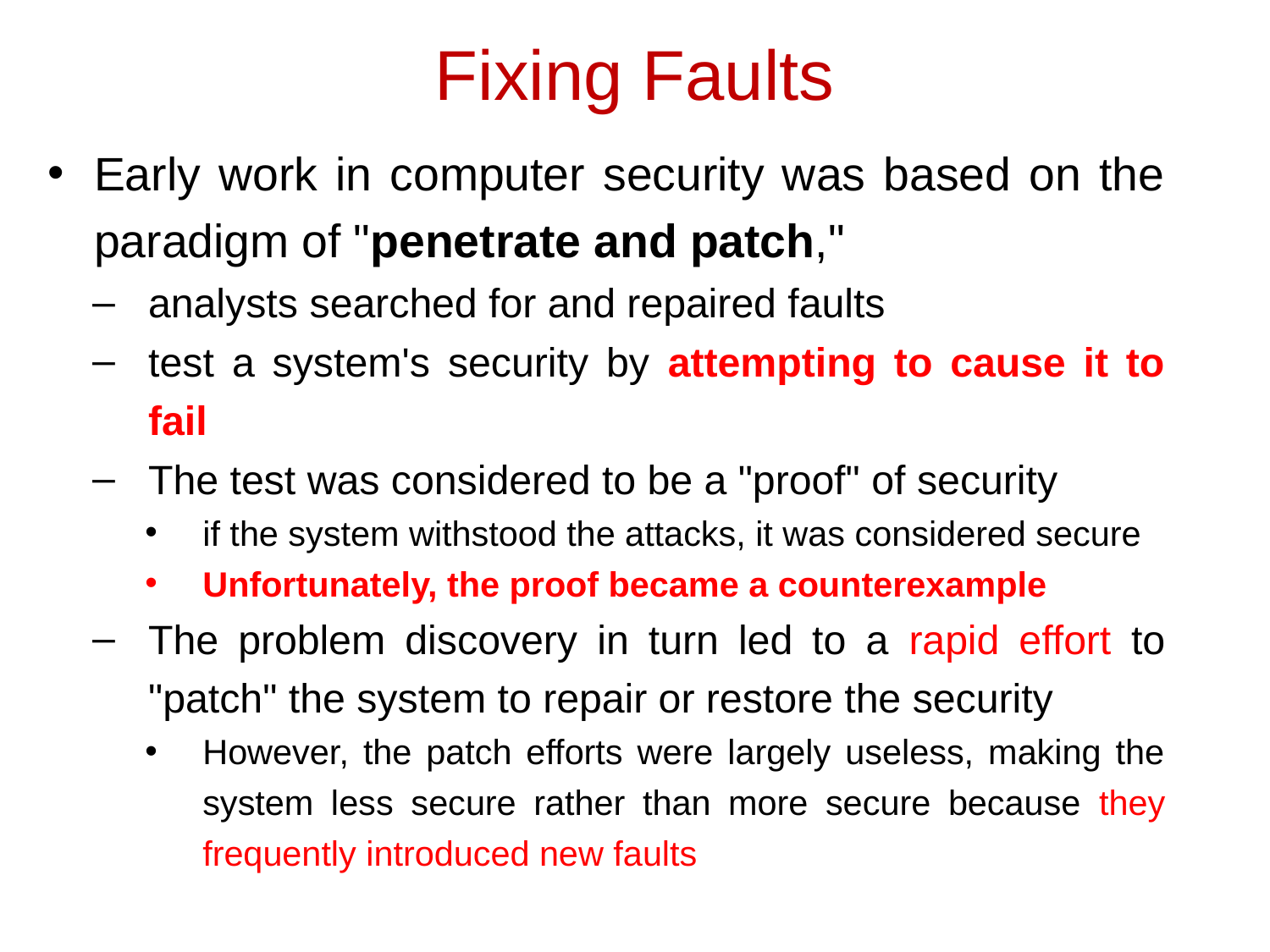

# Fixing Faults
Early work in computer security was based on the paradigm of "penetrate and patch,"
analysts searched for and repaired faults
test a system's security by attempting to cause it to fail
The test was considered to be a "proof" of security
if the system withstood the attacks, it was considered secure
Unfortunately, the proof became a counterexample
The problem discovery in turn led to a rapid effort to "patch" the system to repair or restore the security
However, the patch efforts were largely useless, making the system less secure rather than more secure because they frequently introduced new faults